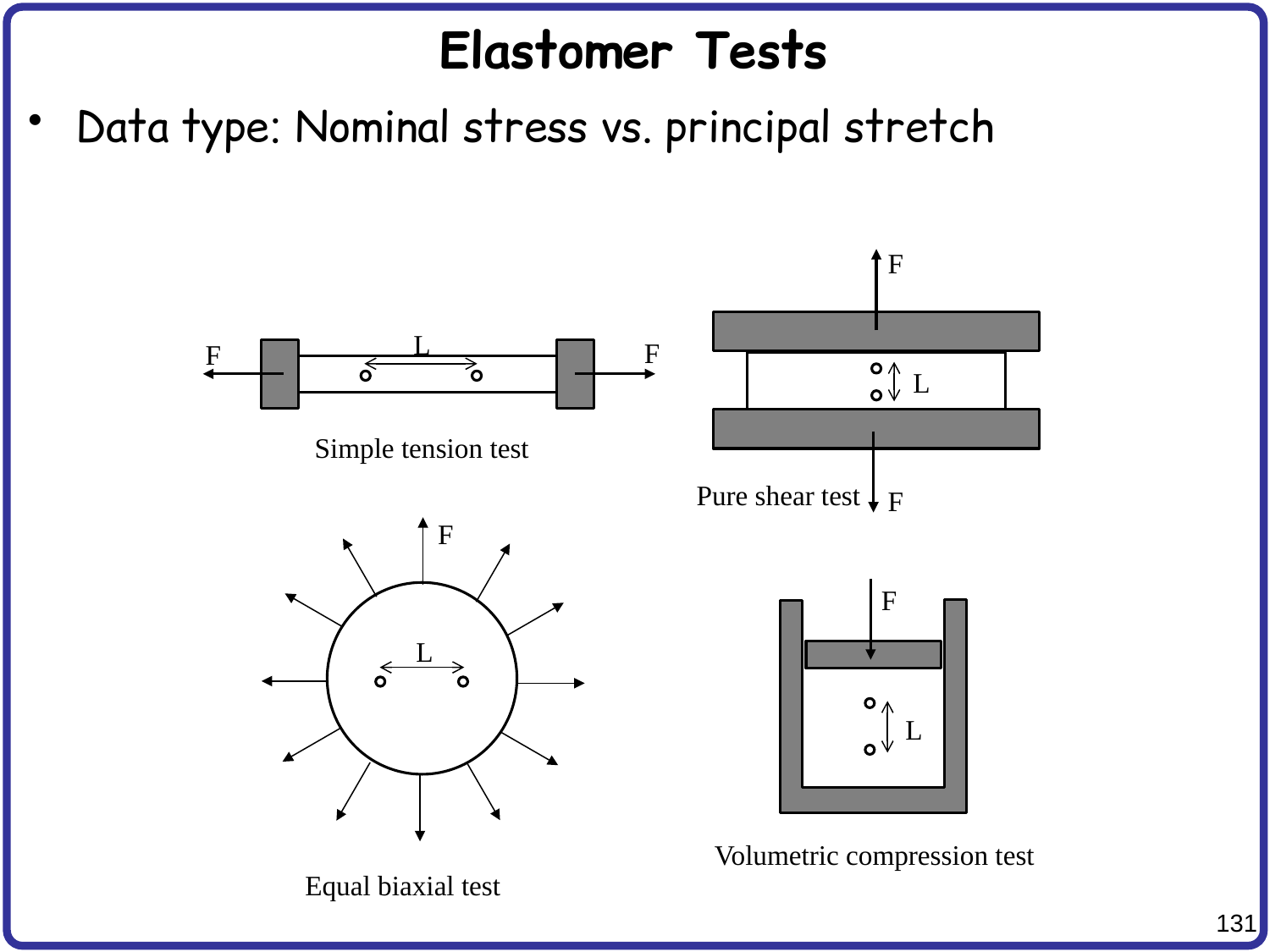

# Elastomer Tests
Data type: Nominal stress vs. principal stretch
F

L

F
L
F
F

Simple tension test
Pure shear test
F

L

F

L

Volumetric compression test
Equal biaxial test